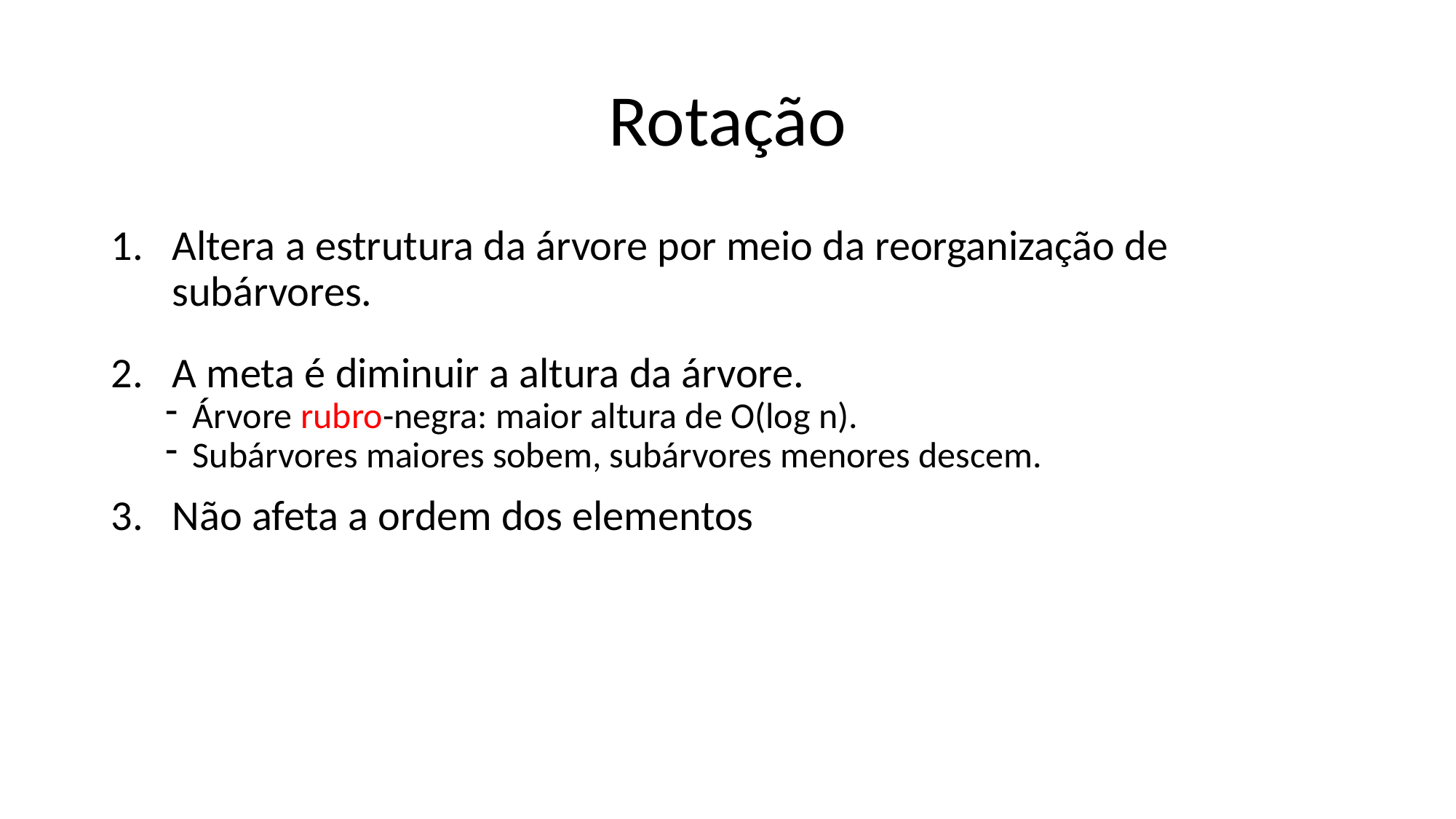

# Rotação
Altera a estrutura da árvore por meio da reorganização de subárvores.
A meta é diminuir a altura da árvore.
Árvore rubro-negra: maior altura de O(log n).
Subárvores maiores sobem, subárvores menores descem.
Não afeta a ordem dos elementos